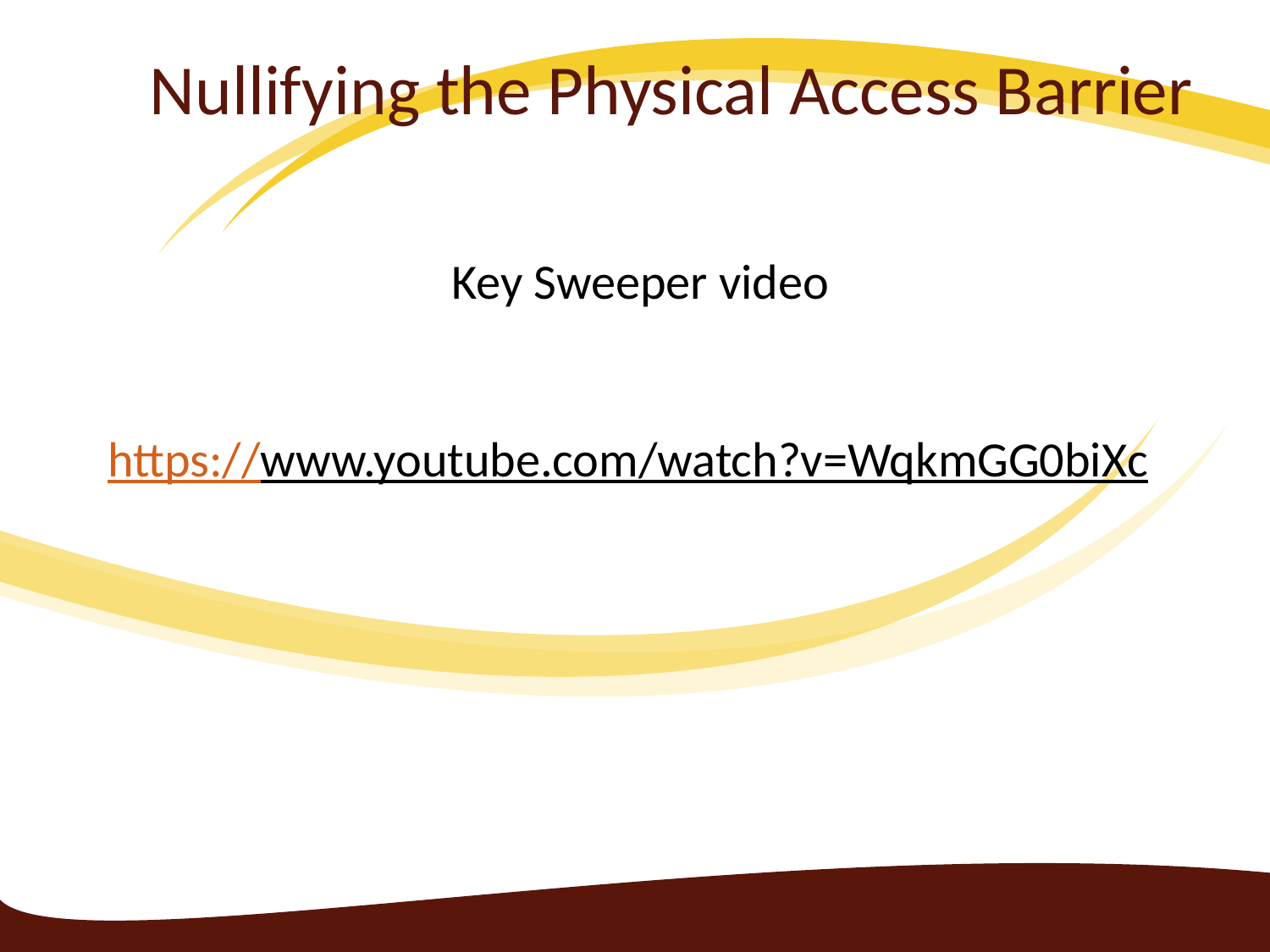

Nullifying the Physical Access Barrier
Key Sweeper video

https://www.youtube.com/watch?v=WqkmGG0biXc